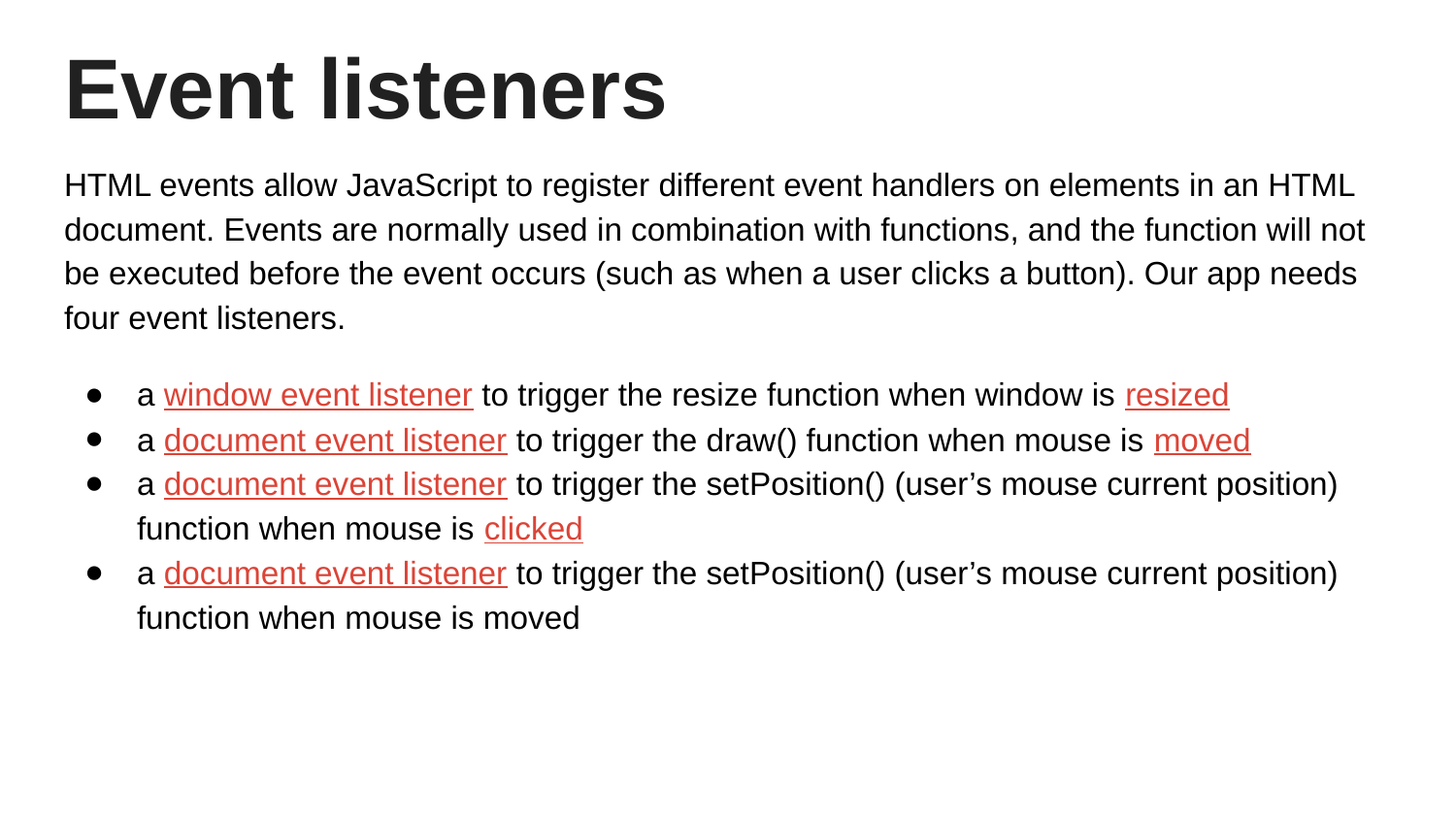

# Event listeners
HTML events allow JavaScript to register different event handlers on elements in an HTML document. Events are normally used in combination with functions, and the function will not be executed before the event occurs (such as when a user clicks a button). Our app needs four event listeners.
a window event listener to trigger the resize function when window is resized
a document event listener to trigger the draw() function when mouse is moved
a document event listener to trigger the setPosition() (user’s mouse current position) function when mouse is clicked
a document event listener to trigger the setPosition() (user’s mouse current position) function when mouse is moved